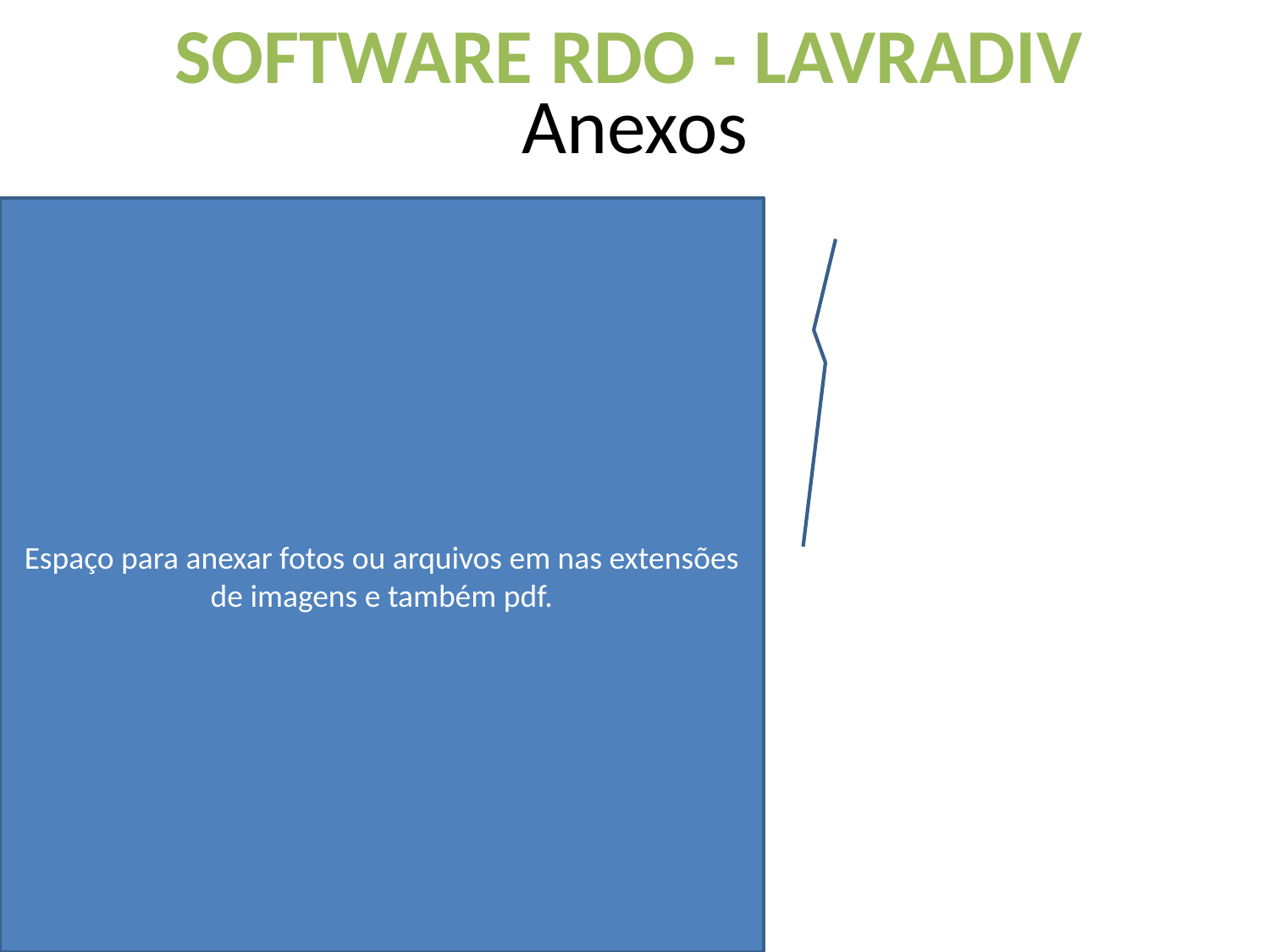

# Anexos
Espaço para anexar fotos ou arquivos em nas extensões de imagens e também pdf.